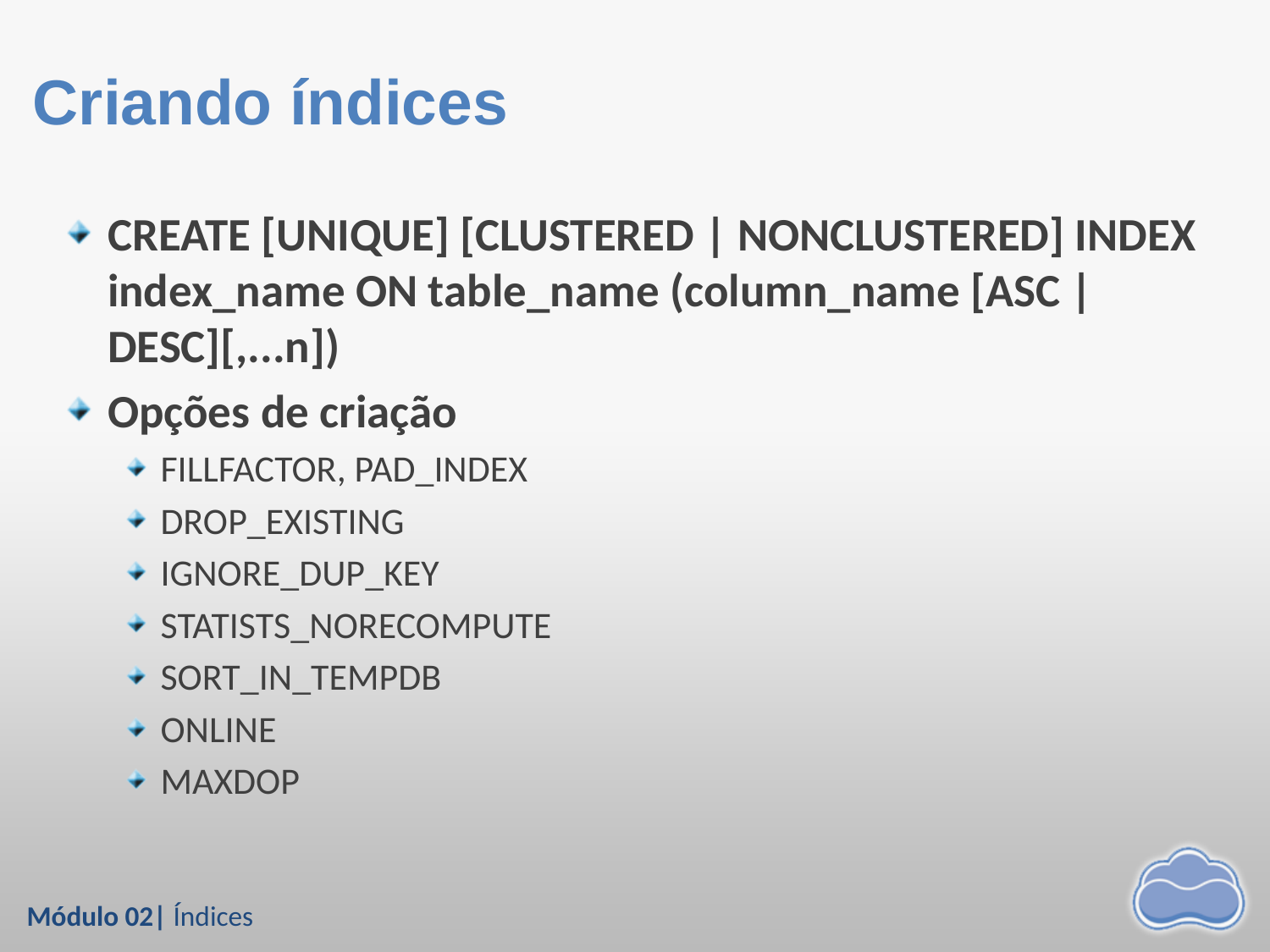

# Criando índices
CREATE [UNIQUE] [CLUSTERED | NONCLUSTERED] INDEX index_name ON table_name (column_name [ASC | DESC][,...n])
Opções de criação
FILLFACTOR, PAD_INDEX
DROP_EXISTING
IGNORE_DUP_KEY
STATISTS_NORECOMPUTE
SORT_IN_TEMPDB
ONLINE
MAXDOP